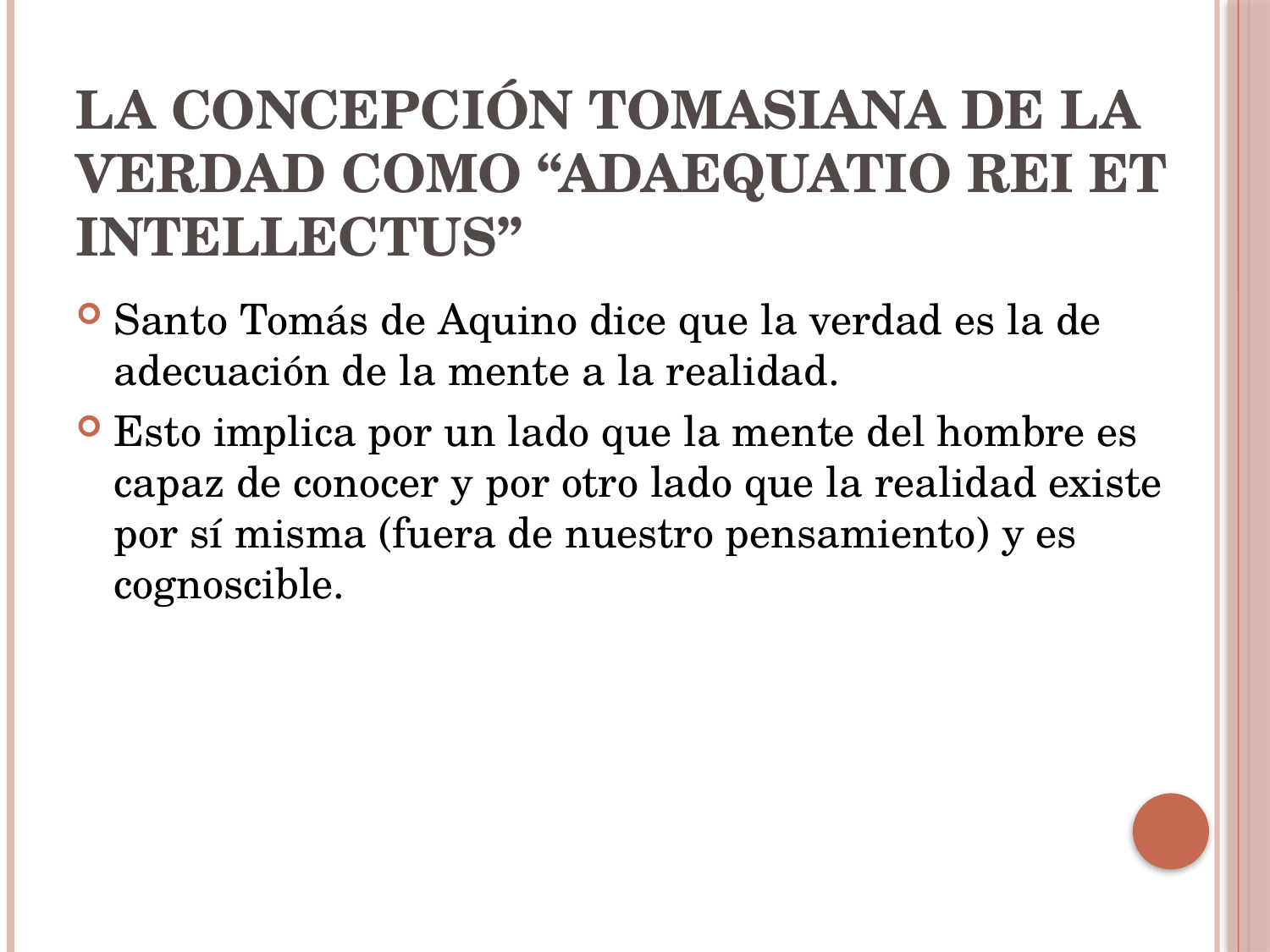

# La concepción tomasiana de la verdad como “adaequatio rei et intellectus”
Santo Tomás de Aquino dice que la verdad es la de adecuación de la mente a la realidad.
Esto implica por un lado que la mente del hombre es capaz de conocer y por otro lado que la realidad existe por sí misma (fuera de nuestro pensamiento) y es cognoscible.